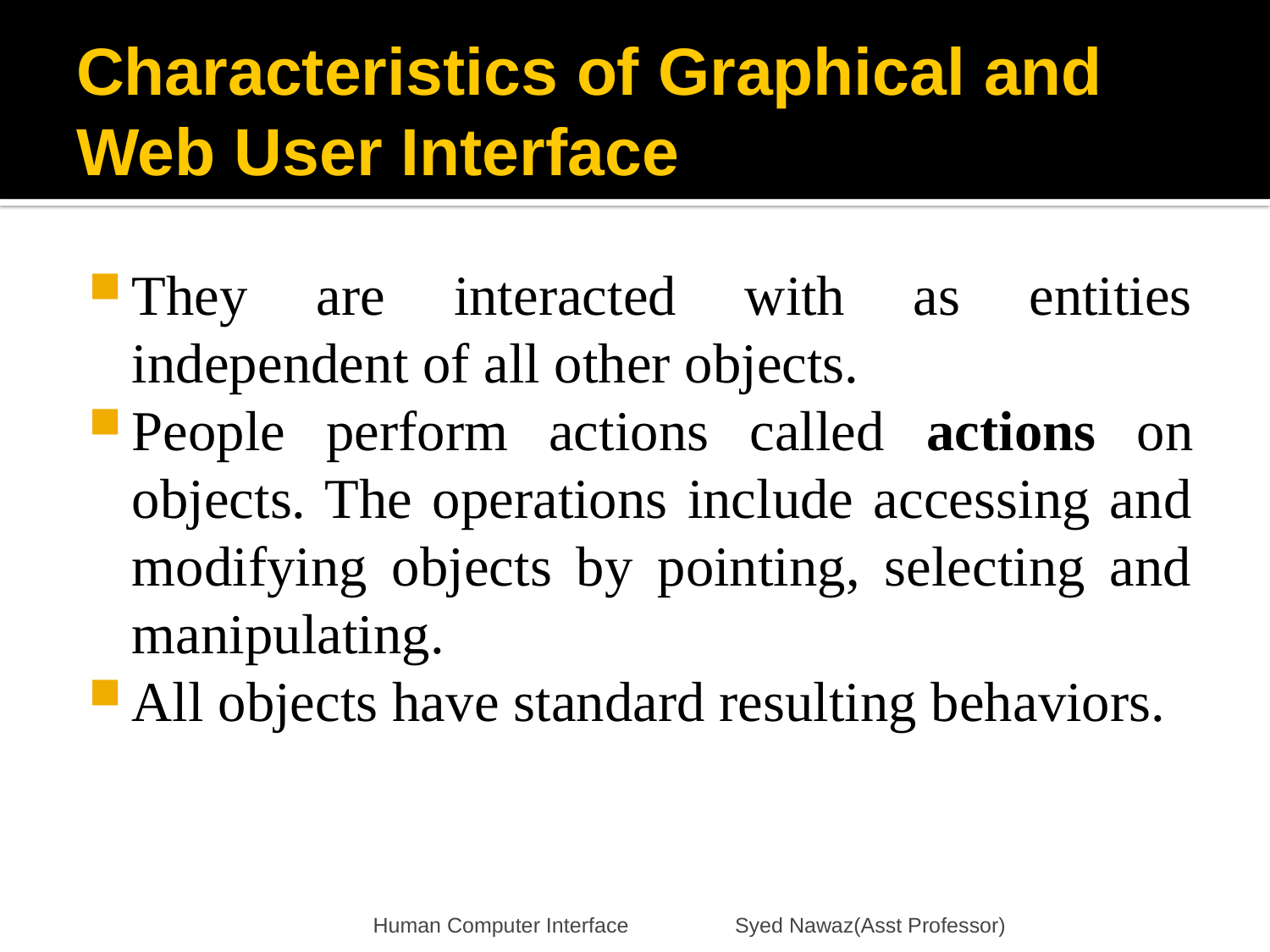

# Characteristics of Graphical and Web User Interface
They are interacted with as entities independent of all other objects.
People perform actions called actions on objects. The operations include accessing and modifying objects by pointing, selecting and manipulating.
All objects have standard resulting behaviors.

Human Computer Interface                  Syed Nawaz(Asst Professor)